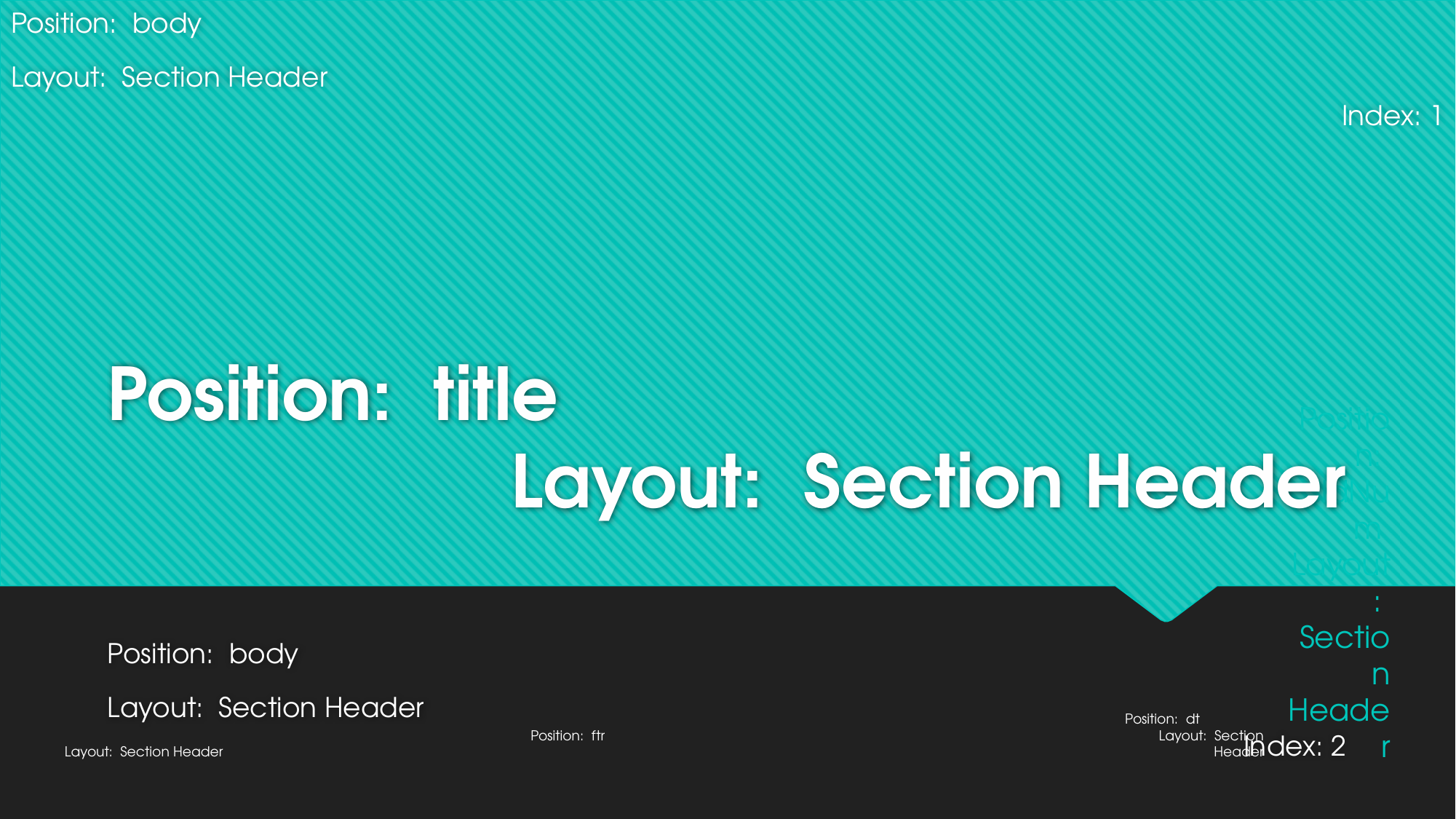

# Position:  body
Layout:  Section Header
Index: 1
Position:  title
Layout:  Section Header
Position:  body
Layout:  Section Header
Index: 2
Position:  sldNum
Layout:  Section Header
Position:  ftr
Layout:  Section Header
Position:  dt
Layout:  Section Header